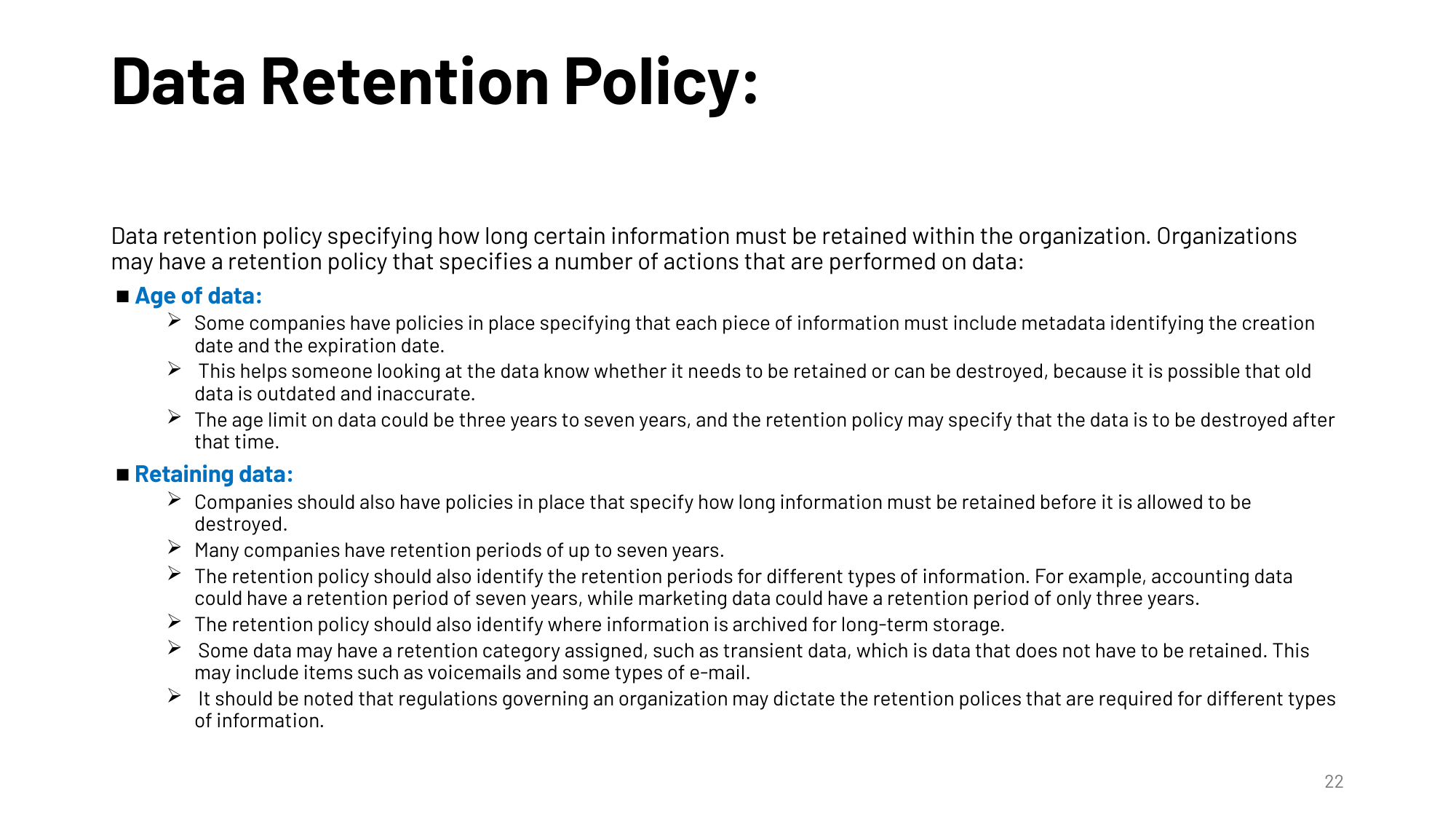

# Data Retention Policy:
Data retention policy specifying how long certain information must be retained within the organization. Organizations may have a retention policy that specifies a number of actions that are performed on data:
 ■ Age of data:
Some companies have policies in place specifying that each piece of information must include metadata identifying the creation date and the expiration date.
 This helps someone looking at the data know whether it needs to be retained or can be destroyed, because it is possible that old data is outdated and inaccurate.
The age limit on data could be three years to seven years, and the retention policy may specify that the data is to be destroyed after that time.
 ■ Retaining data:
Companies should also have policies in place that specify how long information must be retained before it is allowed to be destroyed.
Many companies have retention periods of up to seven years.
The retention policy should also identify the retention periods for different types of information. For example, accounting data could have a retention period of seven years, while marketing data could have a retention period of only three years.
The retention policy should also identify where information is archived for long-term storage.
 Some data may have a retention category assigned, such as transient data, which is data that does not have to be retained. This may include items such as voicemails and some types of e-mail.
 It should be noted that regulations governing an organization may dictate the retention polices that are required for different types of information.

22